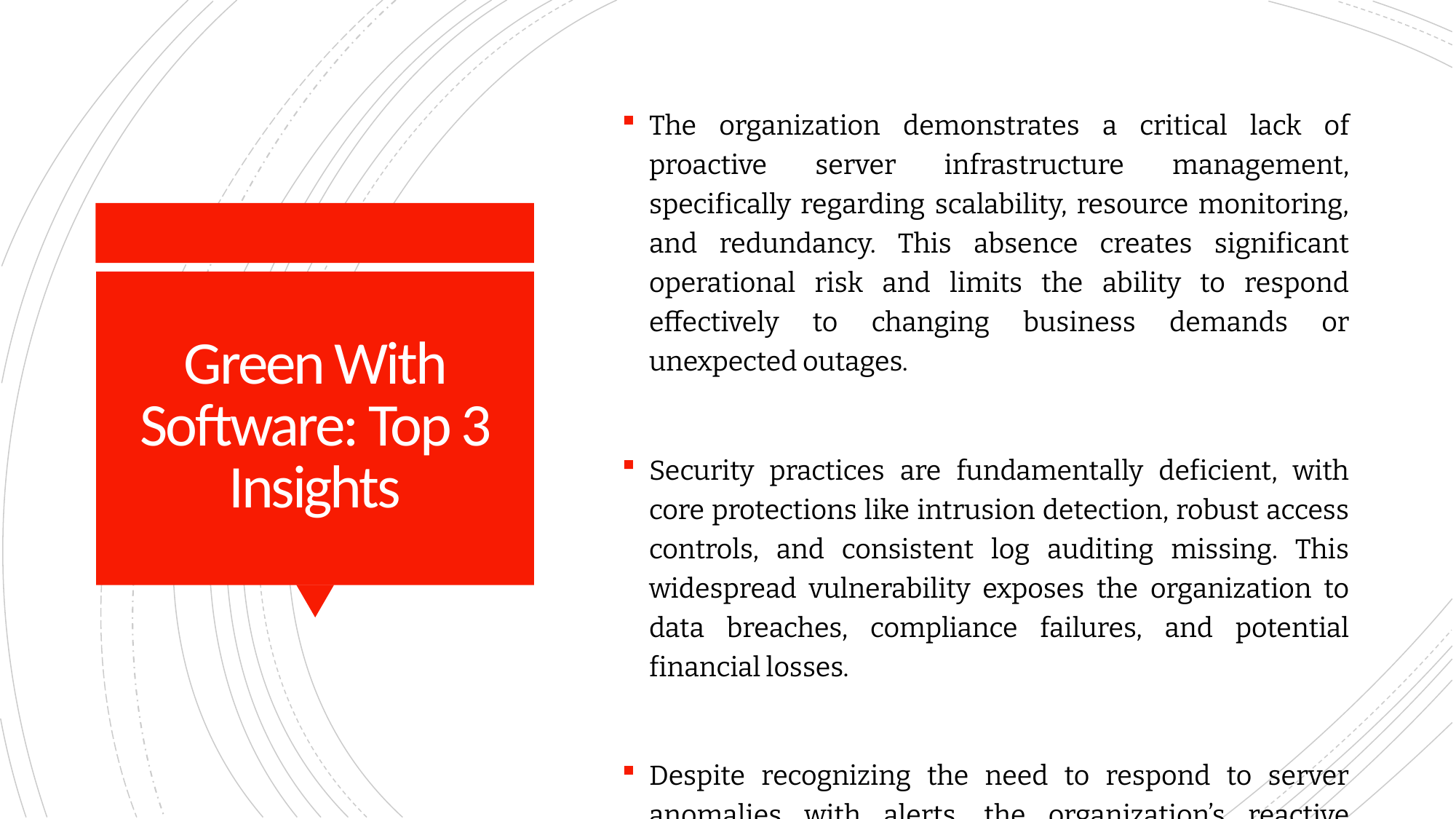

The organization demonstrates a critical lack of proactive server infrastructure management, specifically regarding scalability, resource monitoring, and redundancy. This absence creates significant operational risk and limits the ability to respond effectively to changing business demands or unexpected outages.

Security practices are fundamentally deficient, with core protections like intrusion detection, robust access controls, and consistent log auditing missing. This widespread vulnerability exposes the organization to data breaches, compliance failures, and potential financial losses.

Despite recognizing the need to respond to server anomalies with alerts, the organization’s reactive approach is undermined by the absence of foundational monitoring and preventative security measures, suggesting alerts are unlikely to be fully effective in mitigating significant issues.
# Green With Software: Top 3 Insights